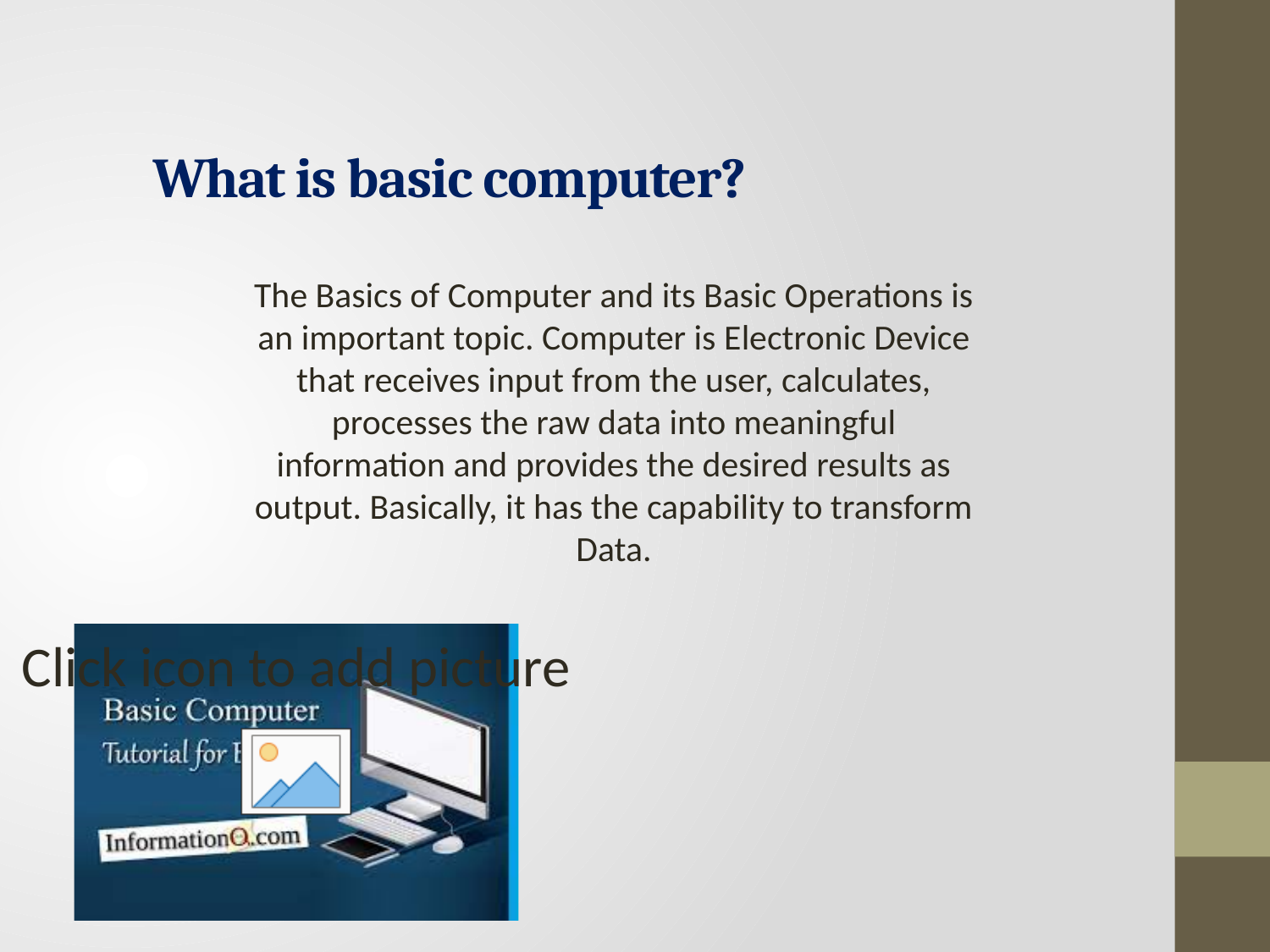

# What is basic computer?
The Basics of Computer and its Basic Operations is an important topic. Computer is Electronic Device that receives input from the user, calculates, processes the raw data into meaningful information and provides the desired results as output. Basically, it has the capability to transform Data.